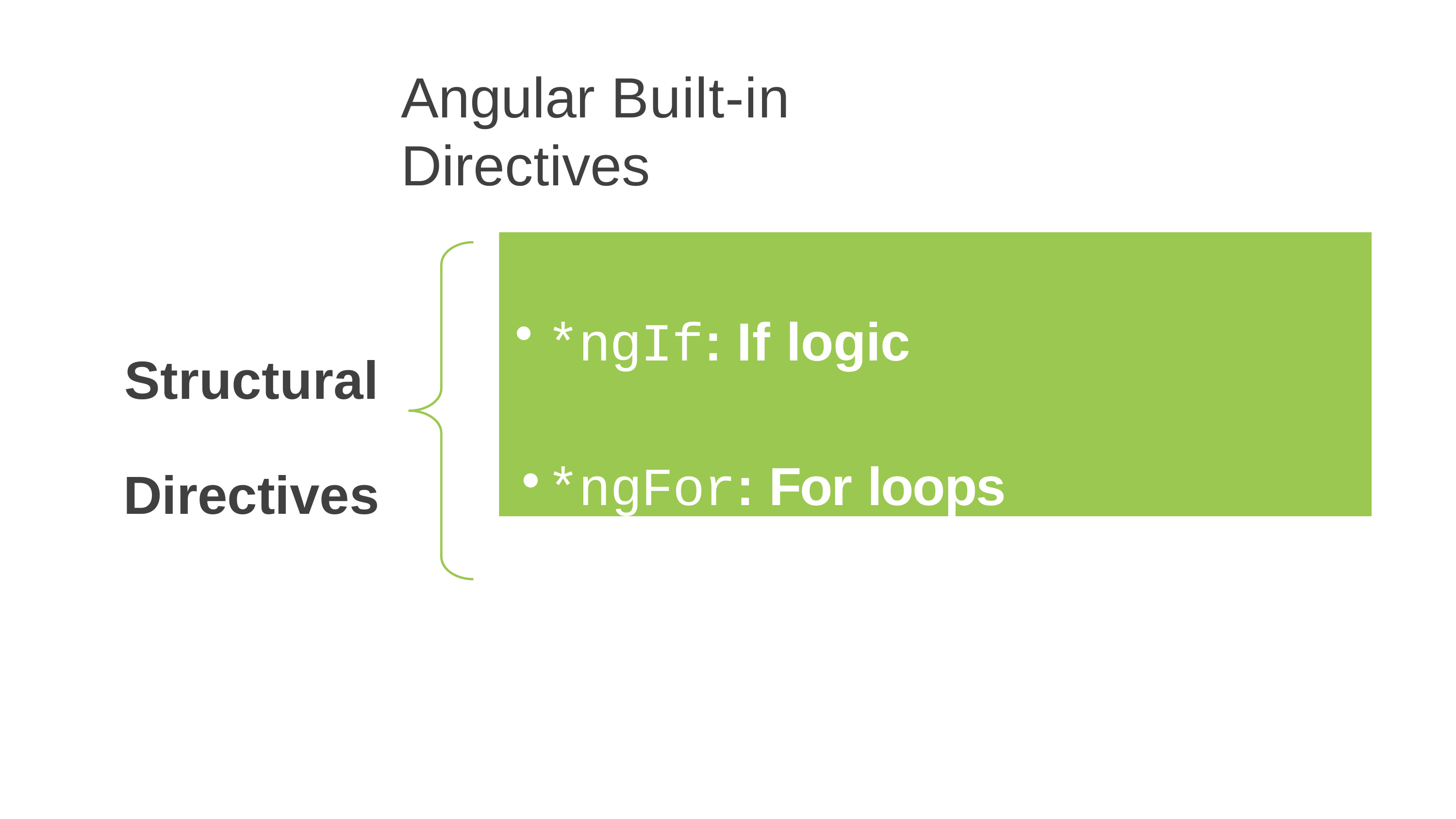

# Angular Built-in Directives

*ngIf: If logic

*ngFor: For loops

Structural  Directives
22